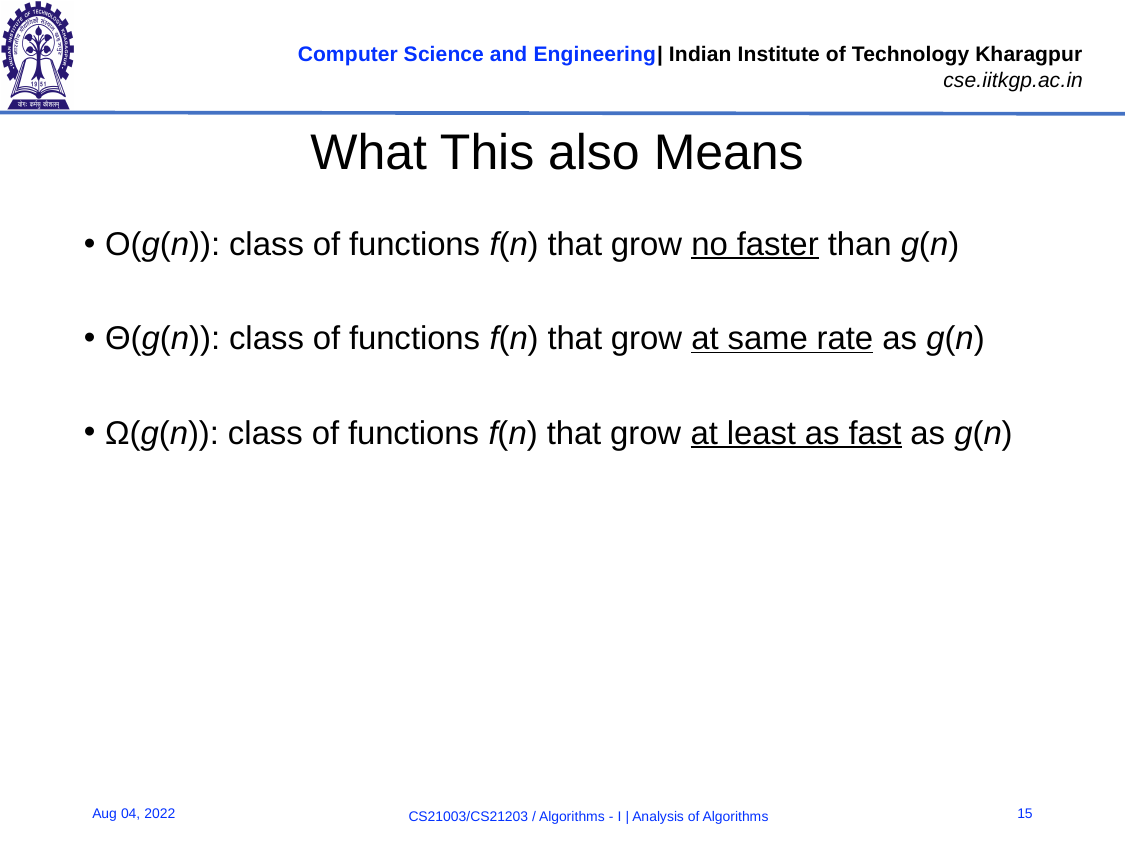

# What This also Means

O(g(n)): class of functions f(n) that grow no faster than g(n)

Θ(g(n)): class of functions f(n) that grow at same rate as g(n)

Ω(g(n)): class of functions f(n) that grow at least as fast as g(n)

15
Aug 04, 2022

CS21003/CS21203 / Algorithms - I | Analysis of Algorithms